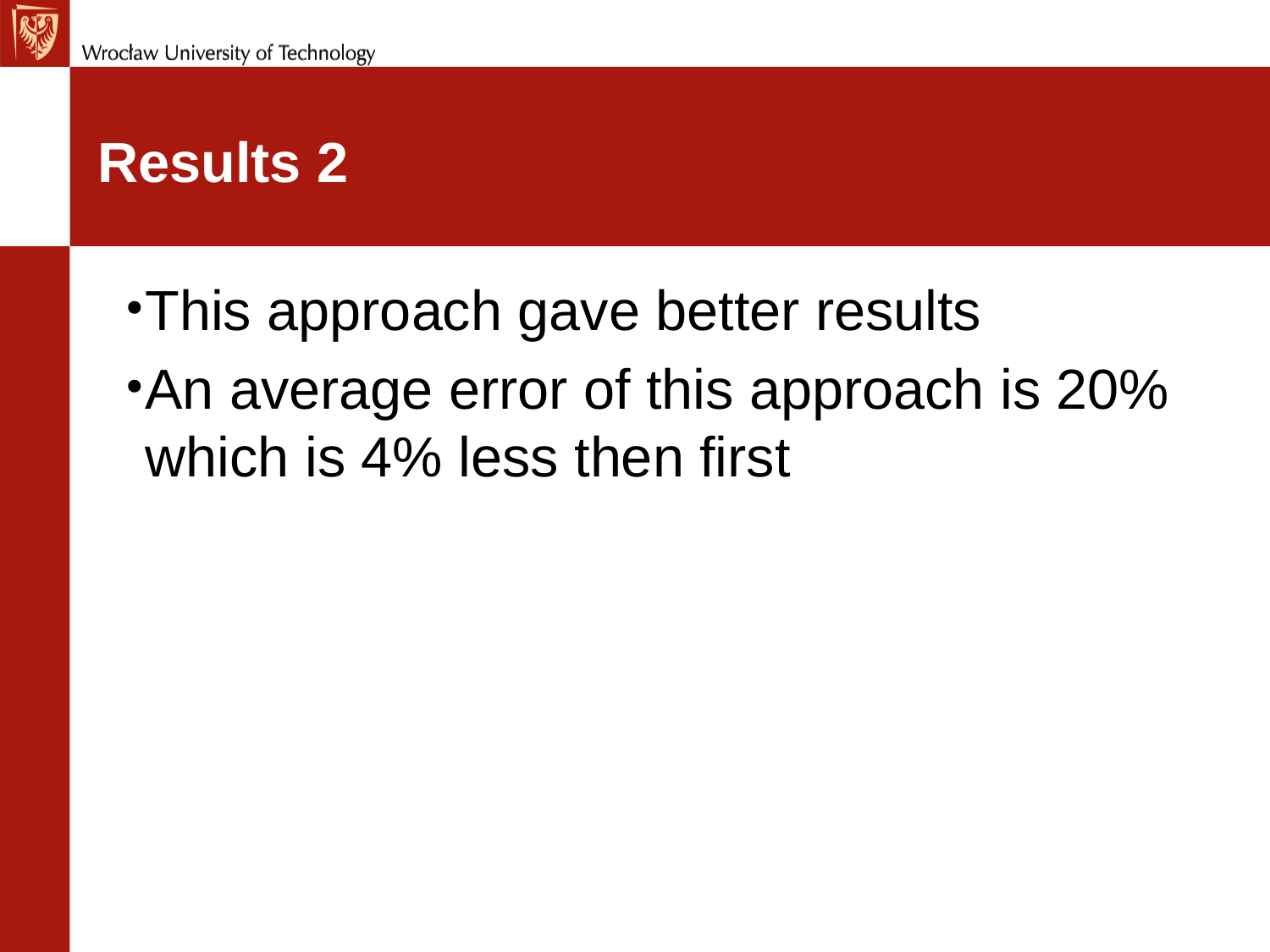

# Results 2
This approach gave better results
An average error of this approach is 20% which is 4% less then first